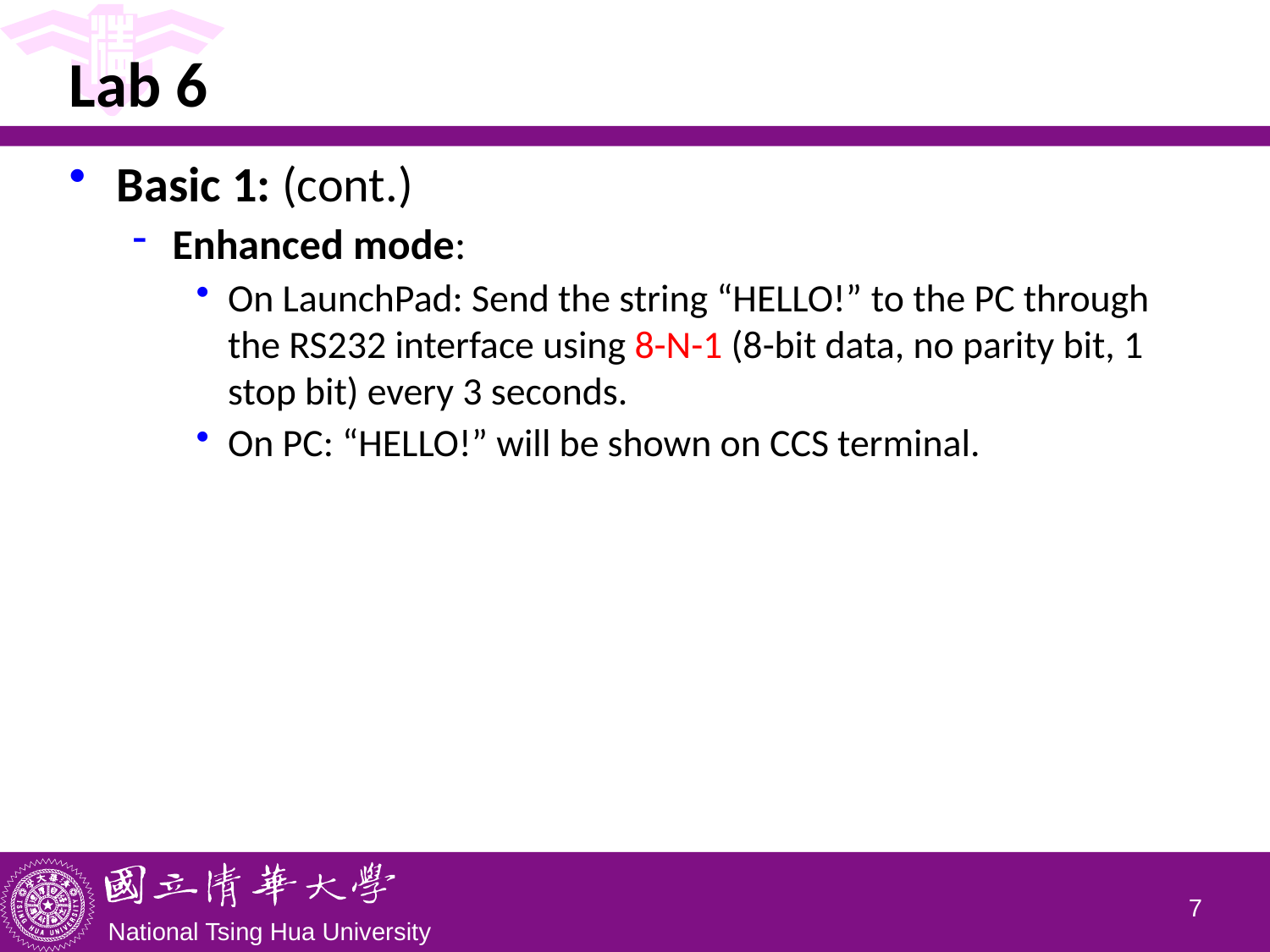

# Lab 6
Basic 1: (cont.)
Enhanced mode:
On LaunchPad: Send the string “HELLO!” to the PC through the RS232 interface using 8-N-1 (8-bit data, no parity bit, 1 stop bit) every 3 seconds.
On PC: “HELLO!” will be shown on CCS terminal.

7